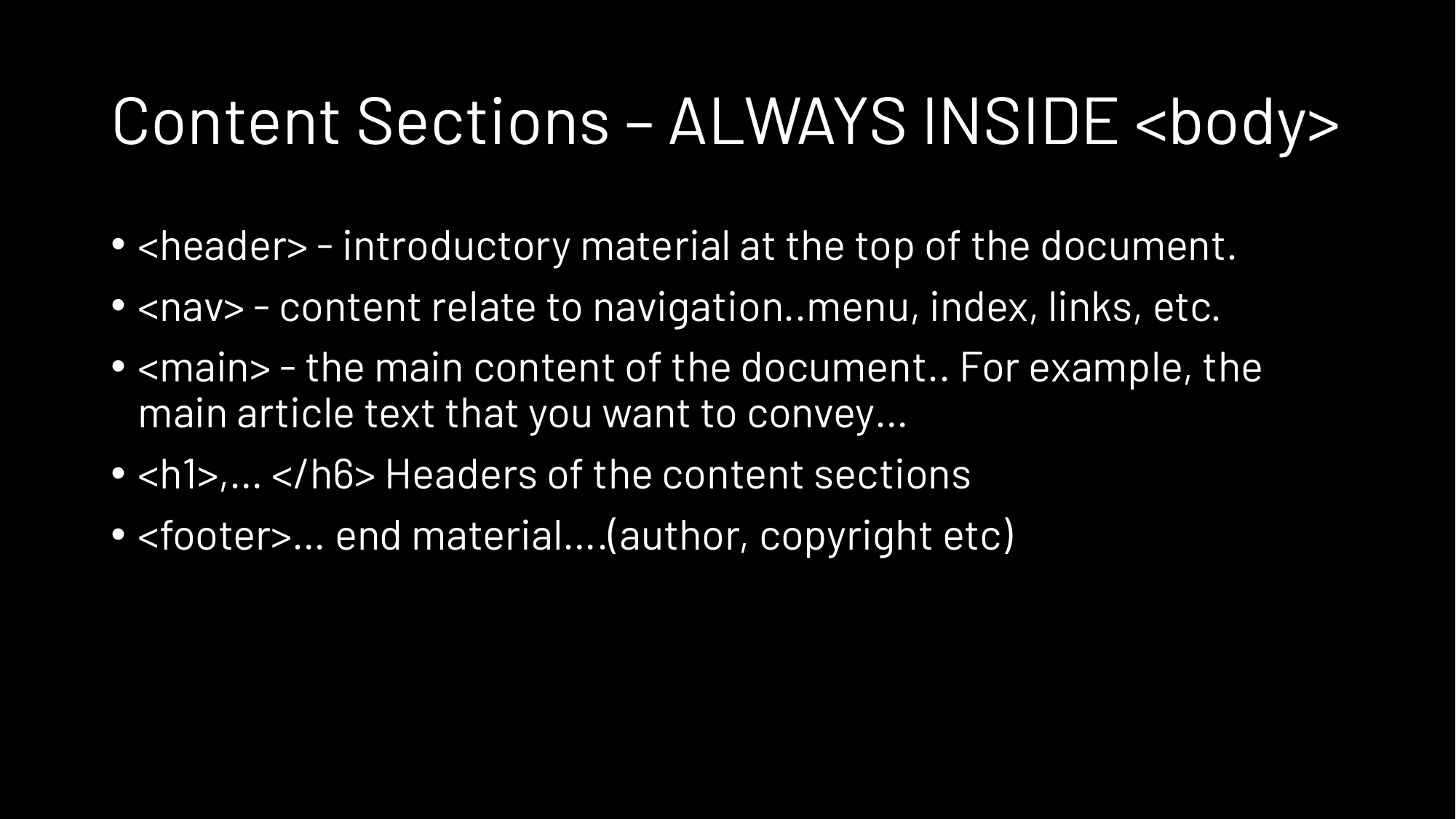

# Content Sections – ALWAYS INSIDE <body>
<header> - introductory material at the top of the document.
<nav> - content relate to navigation..menu, index, links, etc.
<main> - the main content of the document.. For example, the main article text that you want to convey…
<h1>,… </h6> Headers of the content sections
<footer>… end material….(author, copyright etc)